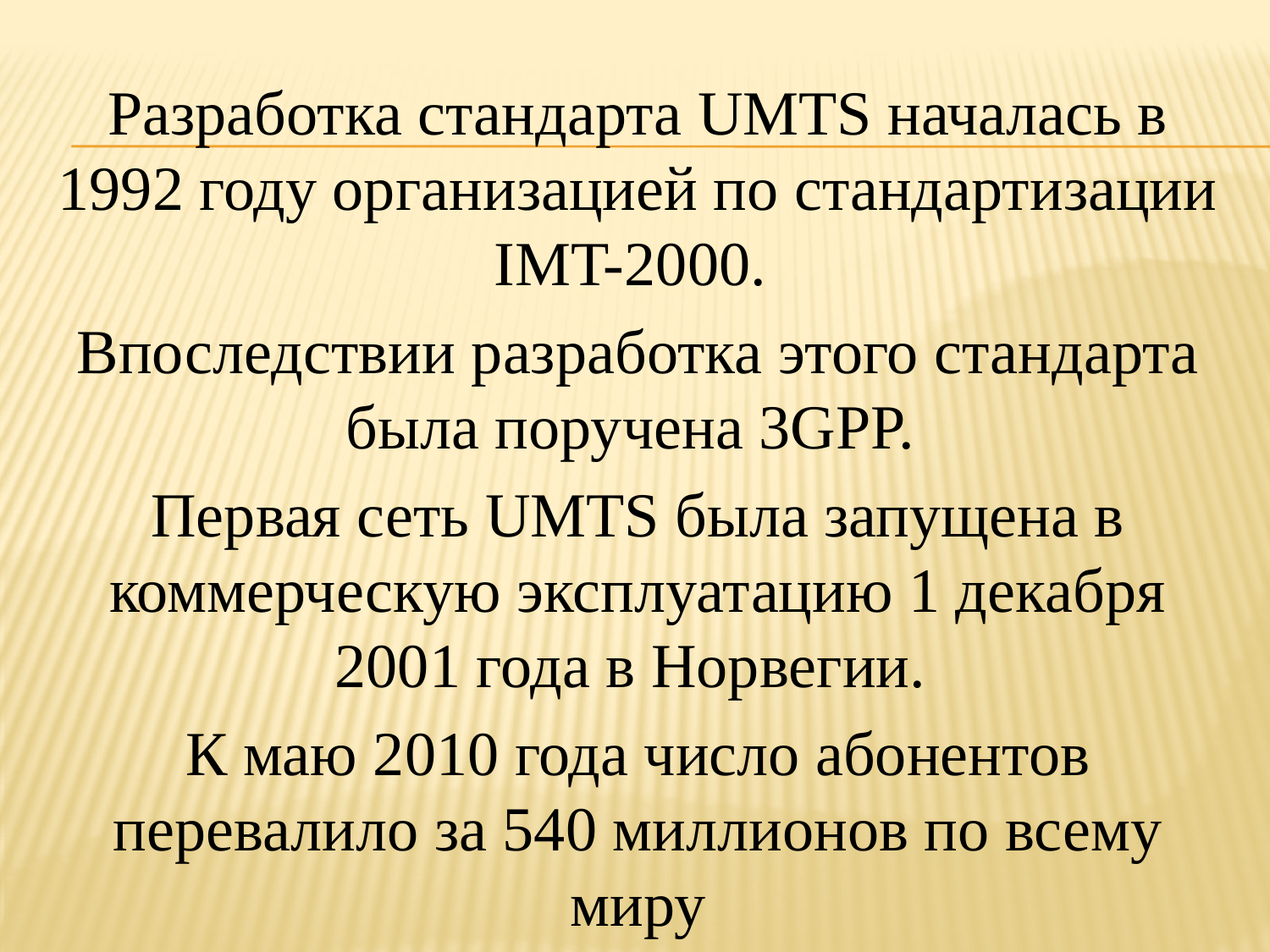

Разработка стандарта UMTS началась в 1992 году организацией по стандартизации IMT-2000.
Впоследствии разработка этого стандарта была поручена 3GPP.
Первая сеть UMTS была запущена в коммерческую эксплуатацию 1 декабря 2001 года в Норвегии.
К маю 2010 года число абонентов перевалило за 540 миллионов по всему миру